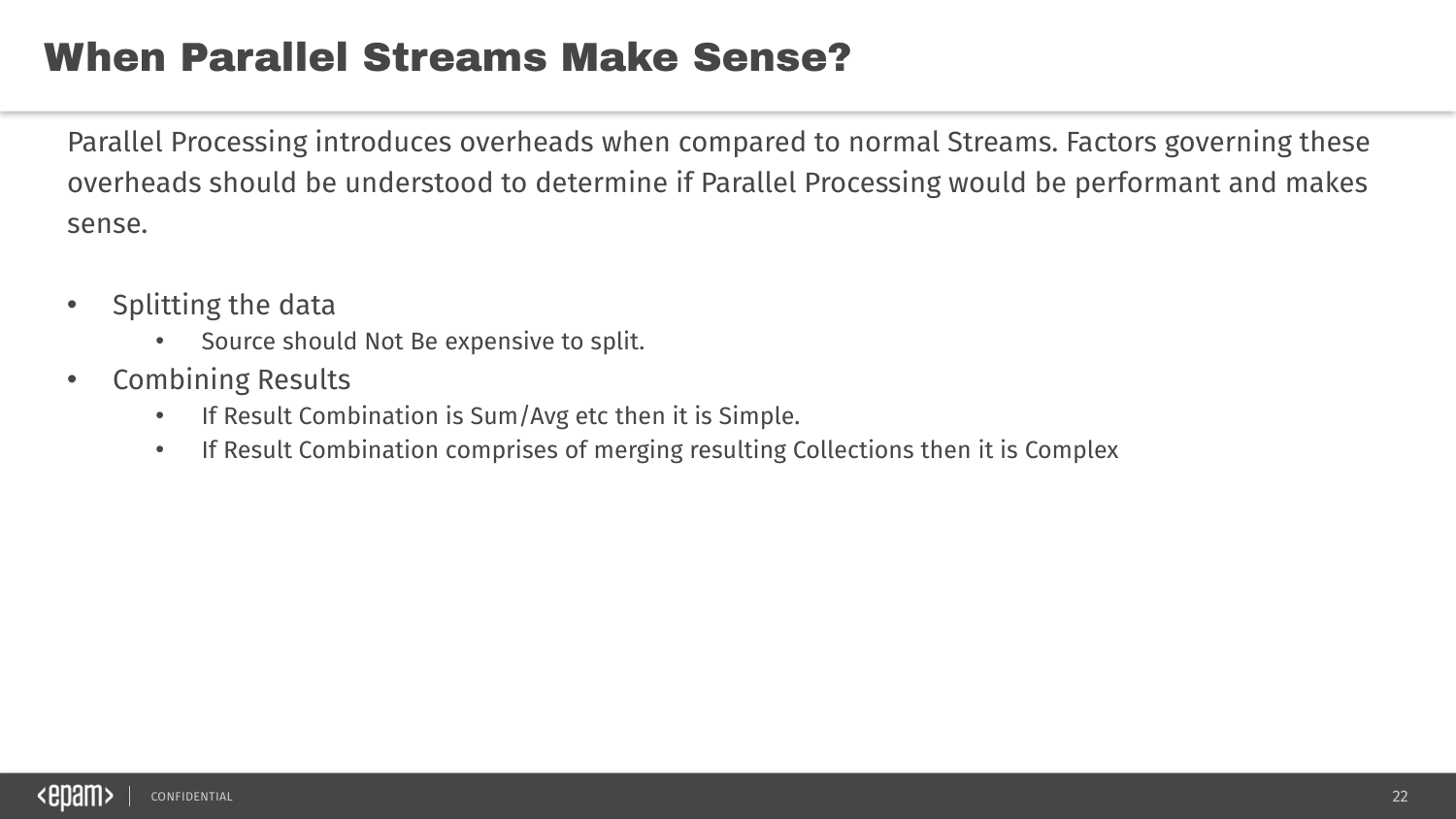

When Parallel Streams Make Sense?
Parallel Processing introduces overheads when compared to normal Streams. Factors governing these overheads should be understood to determine if Parallel Processing would be performant and makes sense.

Splitting the data
Source should Not Be expensive to split.
Combining Results
If Result Combination is Sum/Avg etc then it is Simple.
If Result Combination comprises of merging resulting Collections then it is Complex